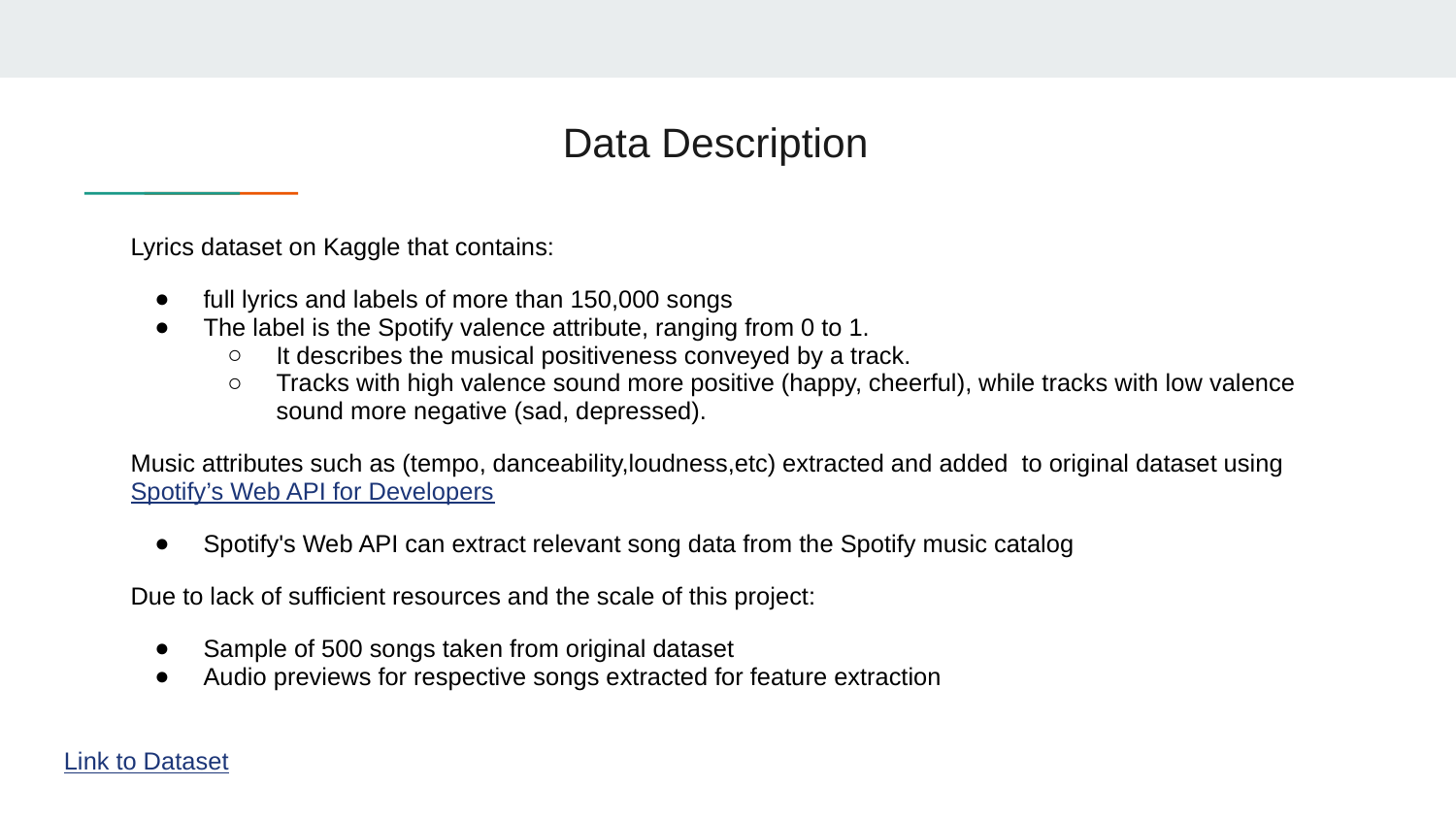

# Data Description
Lyrics dataset on Kaggle that contains:
full lyrics and labels of more than 150,000 songs
The label is the Spotify valence attribute, ranging from 0 to 1.
It describes the musical positiveness conveyed by a track.
Tracks with high valence sound more positive (happy, cheerful), while tracks with low valence sound more negative (sad, depressed).
Music attributes such as (tempo, danceability,loudness,etc) extracted and added  to original dataset using Spotify’s Web API for Developers
Spotify's Web API can extract relevant song data from the Spotify music catalog
Due to lack of sufficient resources and the scale of this project:
Sample of 500 songs taken from original dataset
Audio previews for respective songs extracted for feature extraction

Link to Dataset